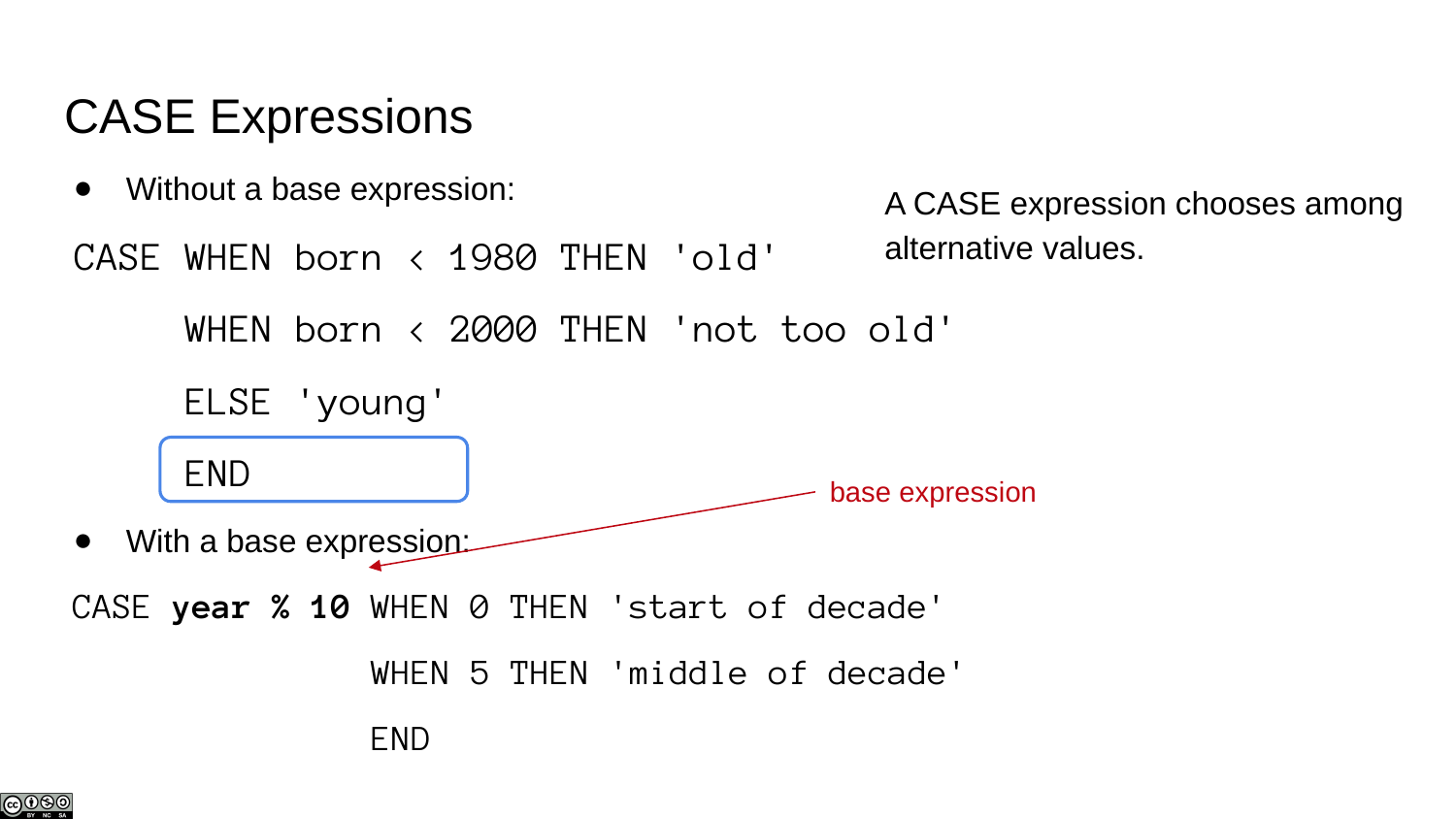

# CASE Expressions

Without a base expression:
 CASE WHEN born < 1980 THEN 'old'
      WHEN born < 2000 THEN 'not too old'
      ELSE 'young'
      END
With a base expression:
 CASE year % 10 WHEN 0 THEN 'start of decade'
                WHEN 5 THEN 'middle of decade'
                END
A CASE expression chooses among alternative values.

base expression